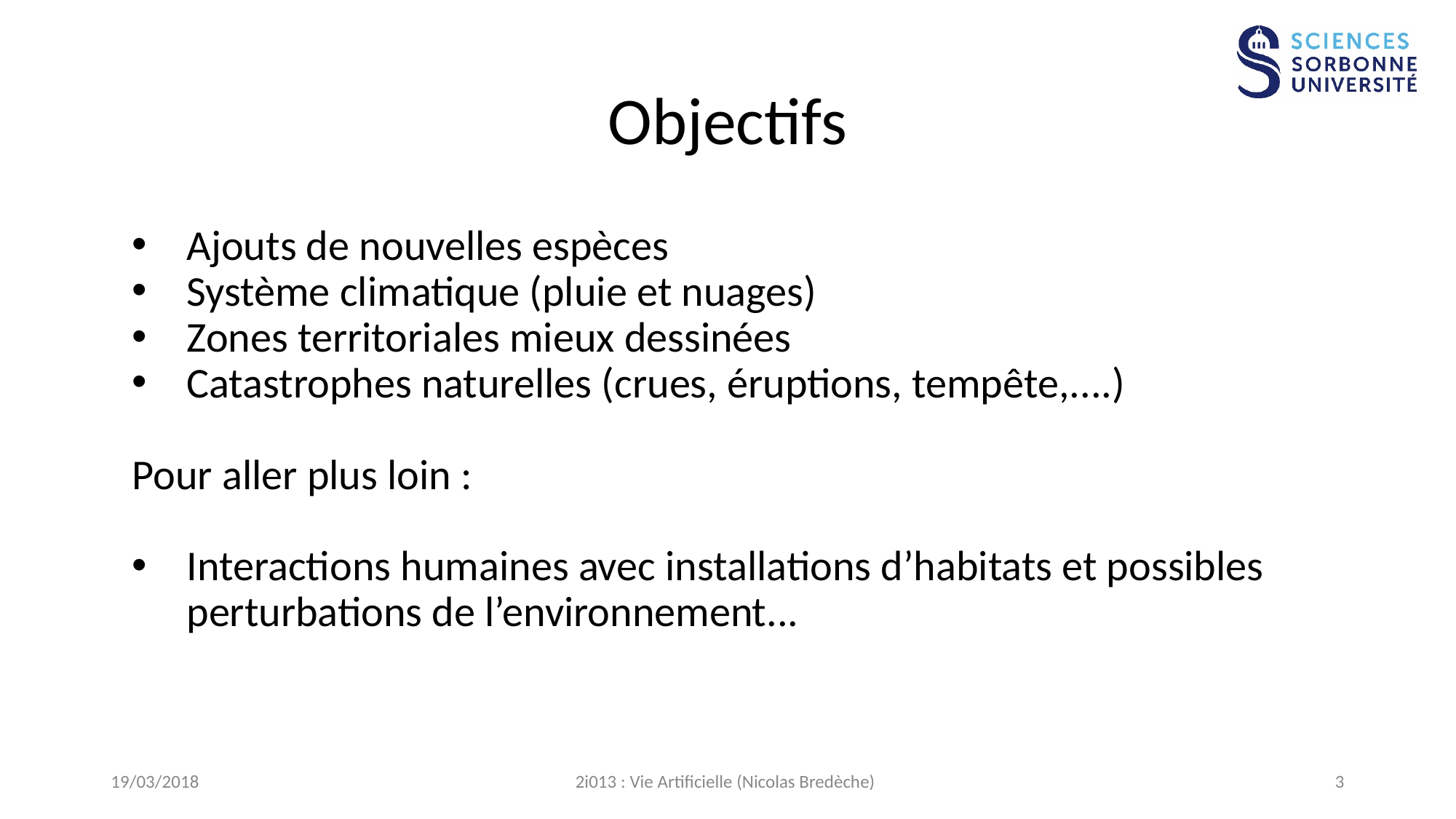

# Objectifs
Ajouts de nouvelles espèces
Système climatique (pluie et nuages)
Zones territoriales mieux dessinées
Catastrophes naturelles (crues, éruptions, tempête,....)

Pour aller plus loin :
Interactions humaines avec installations d’habitats et possibles perturbations de l’environnement...

19/03/2018
2i013 : Vie Artificielle (Nicolas Bredèche)
3